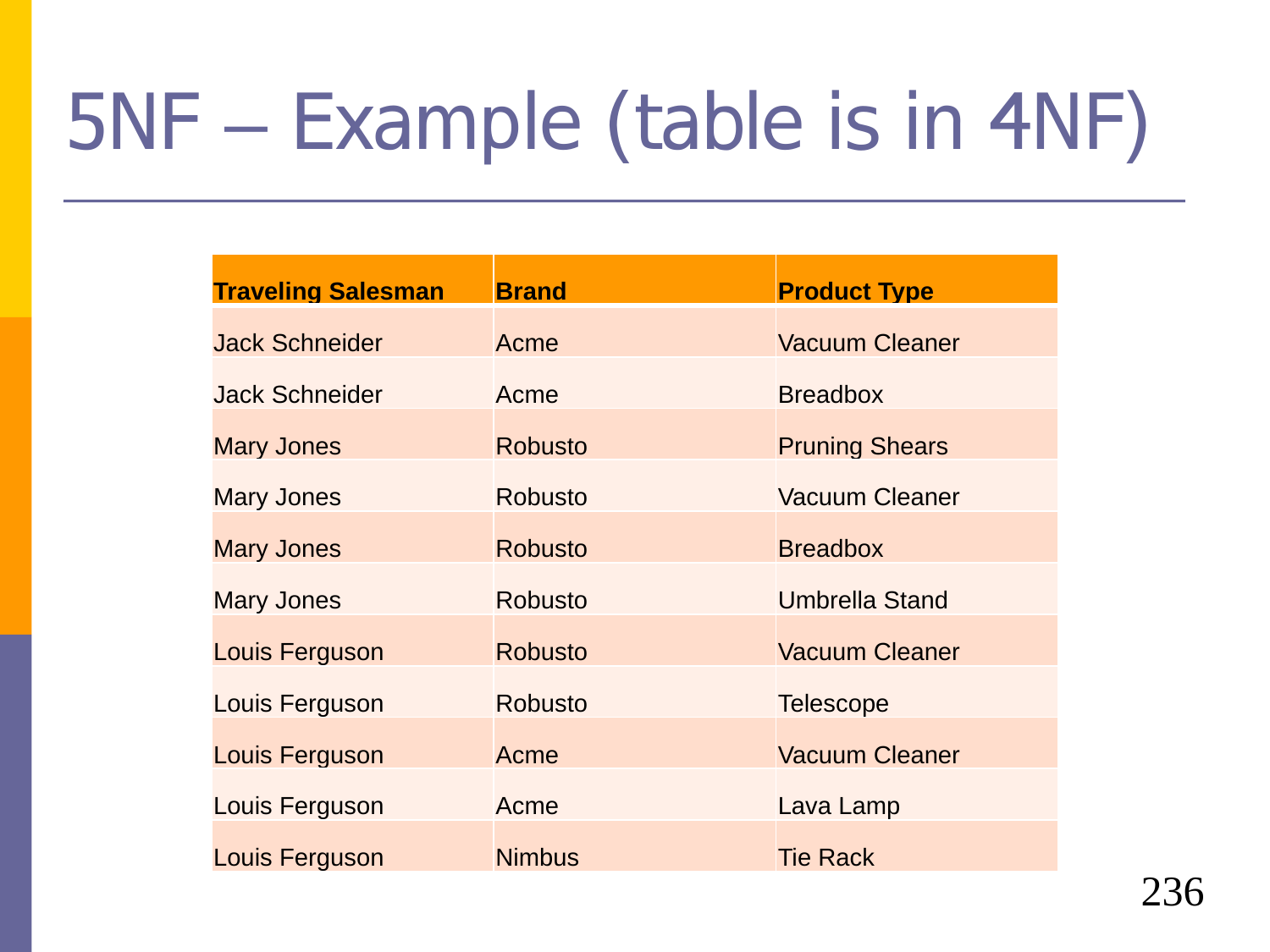

# 5NF – Example (table is in 4NF)
| Traveling Salesman | Brand | Product Type |
| --- | --- | --- |
| Jack Schneider | Acme | Vacuum Cleaner |
| Jack Schneider | Acme | Breadbox |
| Mary Jones | Robusto | Pruning Shears |
| Mary Jones | Robusto | Vacuum Cleaner |
| Mary Jones | Robusto | Breadbox |
| Mary Jones | Robusto | Umbrella Stand |
| Louis Ferguson | Robusto | Vacuum Cleaner |
| Louis Ferguson | Robusto | Telescope |
| Louis Ferguson | Acme | Vacuum Cleaner |
| Louis Ferguson | Acme | Lava Lamp |
| Louis Ferguson | Nimbus | Tie Rack |
236